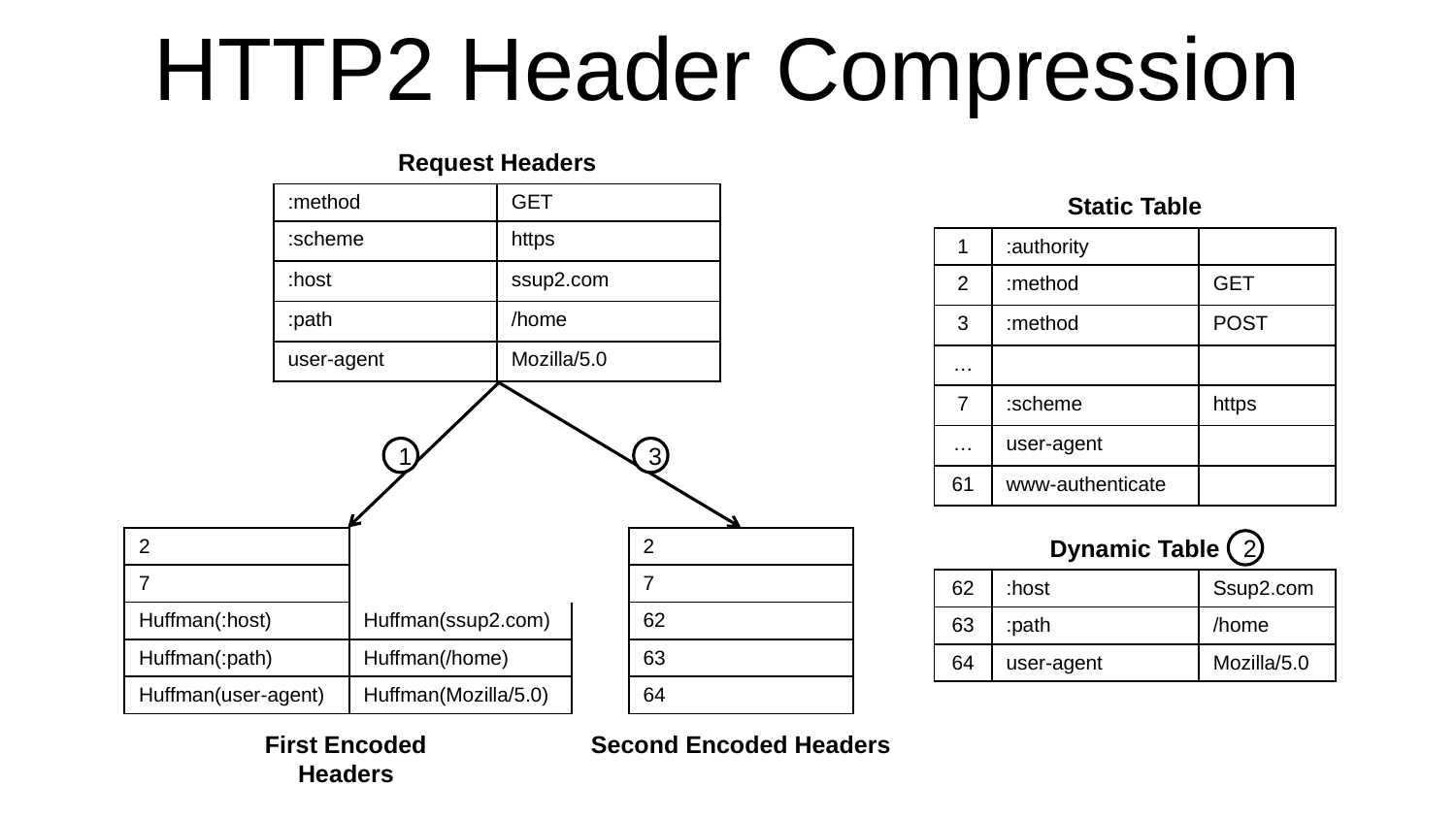

# HTTP2 Header Compression
Request Headers
Static Table
| :method | GET |
| --- | --- |
| :scheme | https |
| :host | ssup2.com |
| :path | /home |
| user-agent | Mozilla/5.0 |
| 1 | :authority |  |
| --- | --- | --- |
| 2 | :method | GET |
| 3 | :method | POST |
| … |  |  |
| 7 | :scheme | https |
| … | user-agent |  |
| 61 | www-authenticate |  |
1
3
Dynamic Table
| 2 |  |
| --- | --- |
| 7 |  |
| Huffman(:host) | Huffman(ssup2.com) |
| Huffman(:path) | Huffman(/home) |
| Huffman(user-agent) | Huffman(Mozilla/5.0) |
| 2 |
| --- |
| 7 |
| 62 |
| 63 |
| 64 |
2
| 62 | :host | Ssup2.com |
| --- | --- | --- |
| 63 | :path | /home |
| 64 | user-agent | Mozilla/5.0 |
First Encoded Headers
Second Encoded Headers